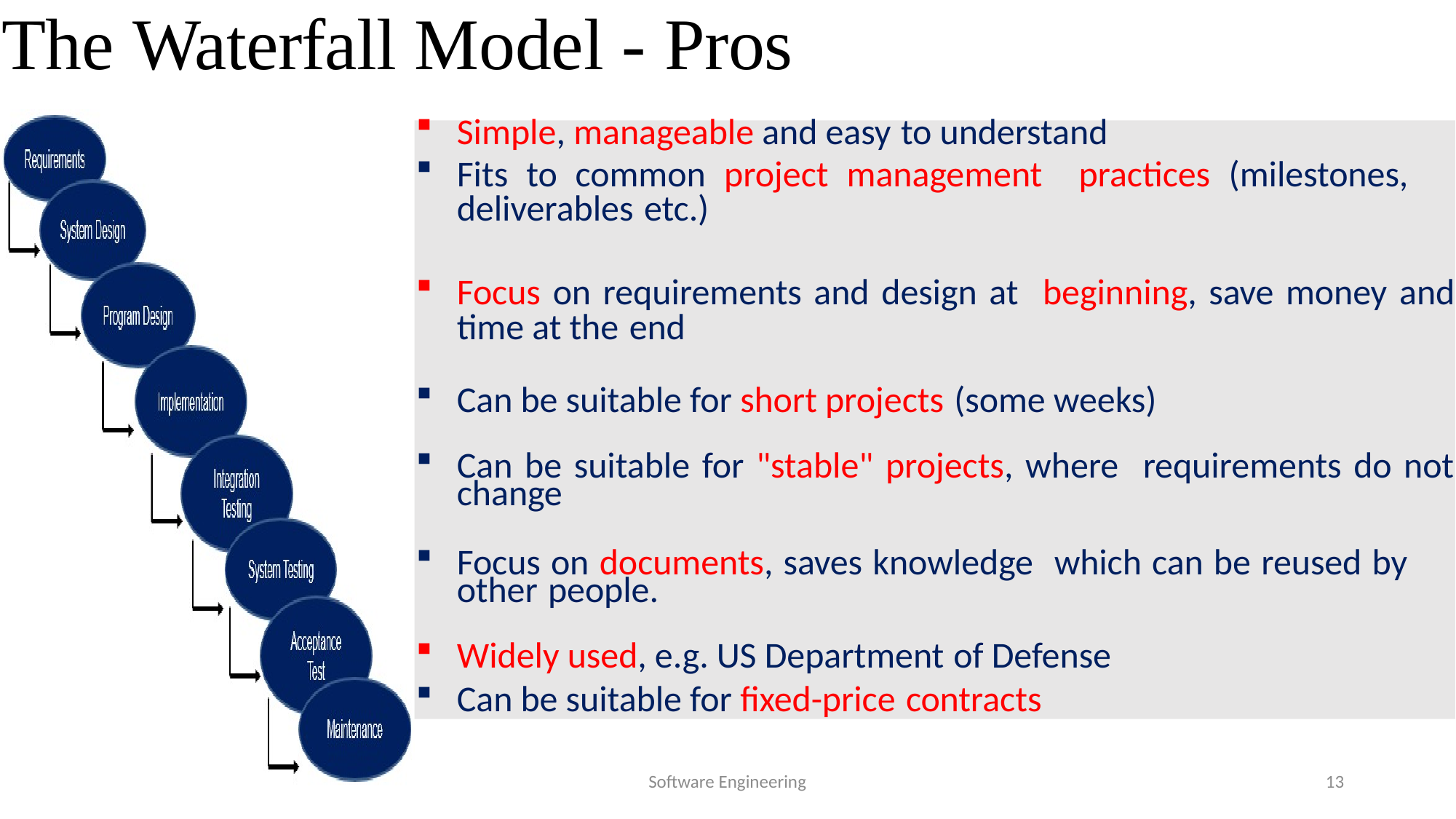

# The Waterfall Model - Pros

Simple, manageable and easy to understand
Fits to common project management  practices (milestones, deliverables etc.)

Focus on requirements and design at  beginning, save money and time at the end

Can be suitable for short projects (some weeks)

Can be suitable for "stable" projects, where  requirements do not change

Focus on documents, saves knowledge  which can be reused by other people.

Widely used, e.g. US Department of Defense
Can be suitable for fixed-price contracts
Software Engineering
13